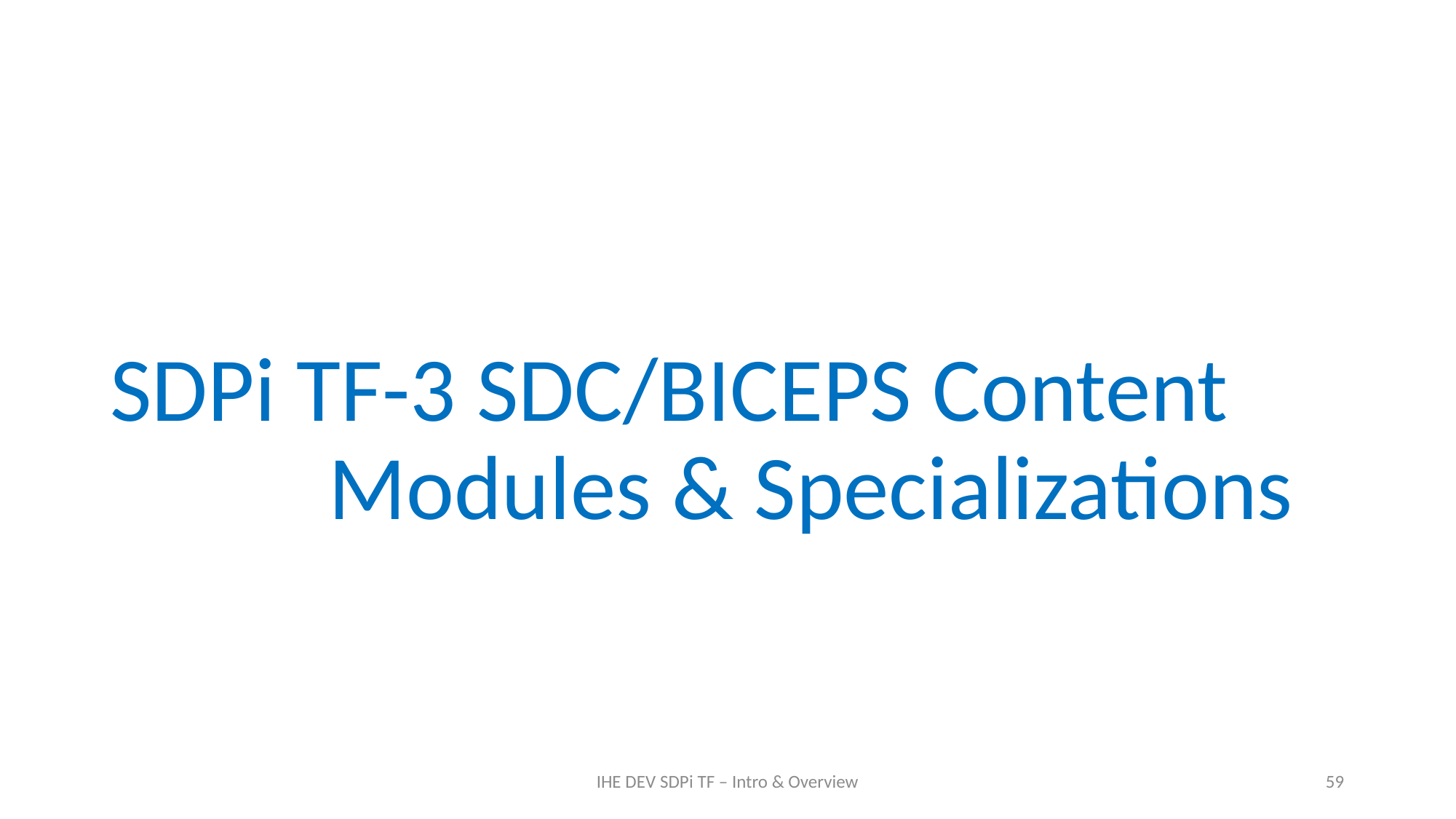

# SDPi TF-3 SDC/BICEPS Content 			Modules & Specializations

IHE DEV SDPi TF – Intro & Overview
59